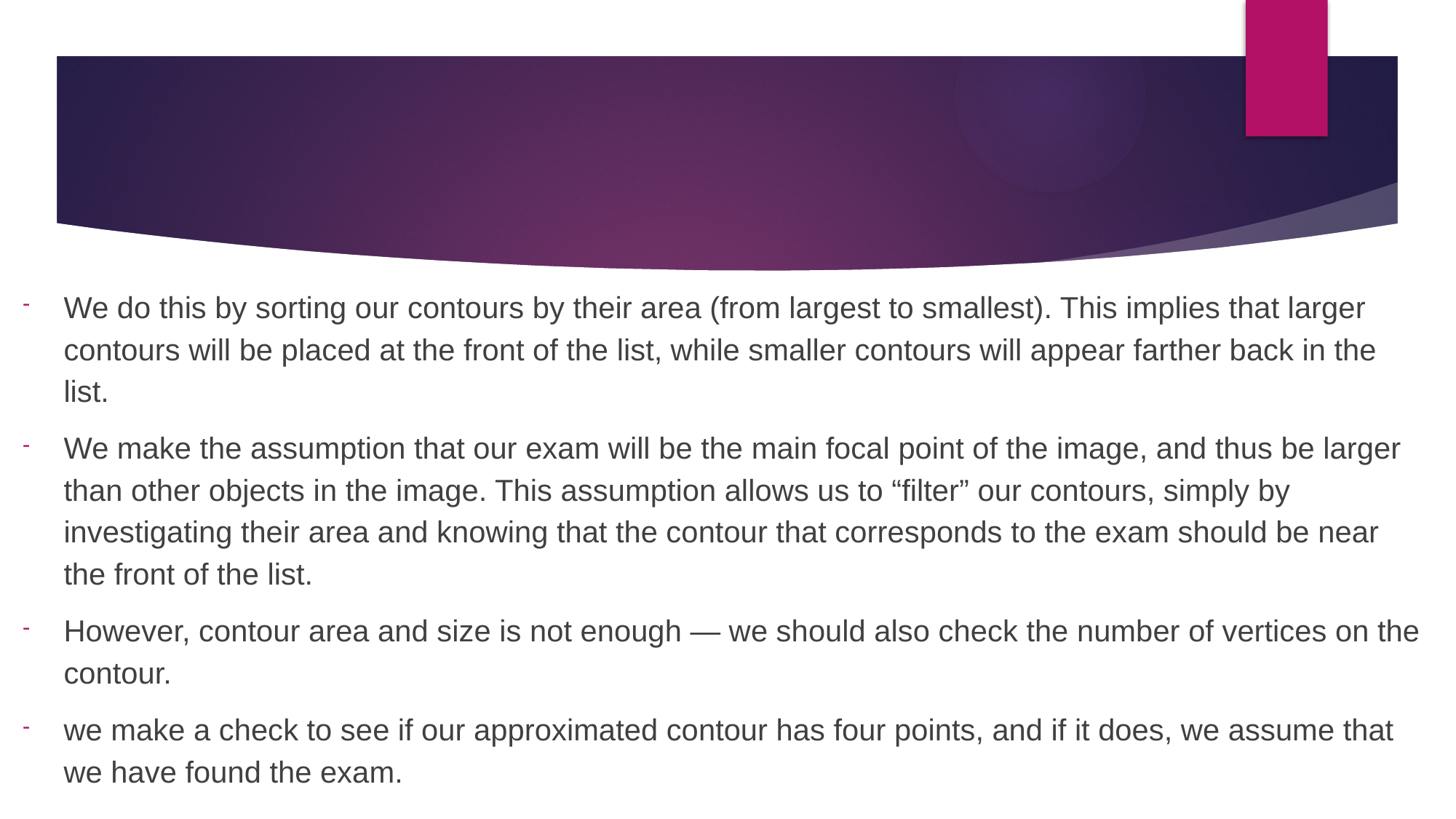

We do this by sorting our contours by their area (from largest to smallest). This implies that larger contours will be placed at the front of the list, while smaller contours will appear farther back in the list.
We make the assumption that our exam will be the main focal point of the image, and thus be larger than other objects in the image. This assumption allows us to “filter” our contours, simply by investigating their area and knowing that the contour that corresponds to the exam should be near the front of the list.
However, contour area and size is not enough — we should also check the number of vertices on the contour.
we make a check to see if our approximated contour has four points, and if it does, we assume that we have found the exam.